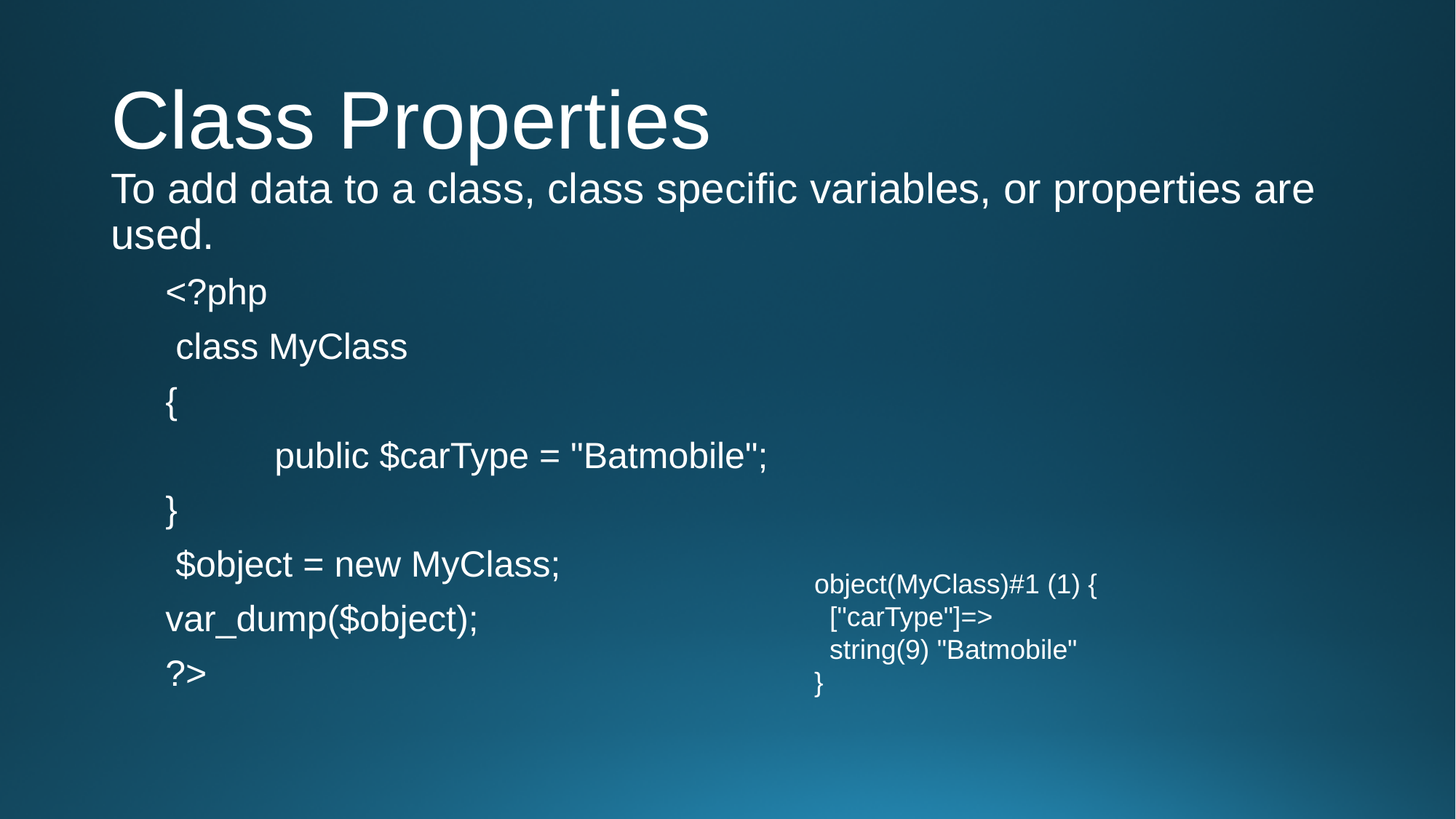

# Class Properties
To add data to a class, class specific variables, or properties are used.
<?php
 class MyClass
{
	public $carType = "Batmobile";
}
 $object = new MyClass;
var_dump($object);
?>
object(MyClass)#1 (1) {
  ["carType"]=>
  string(9) "Batmobile"
}